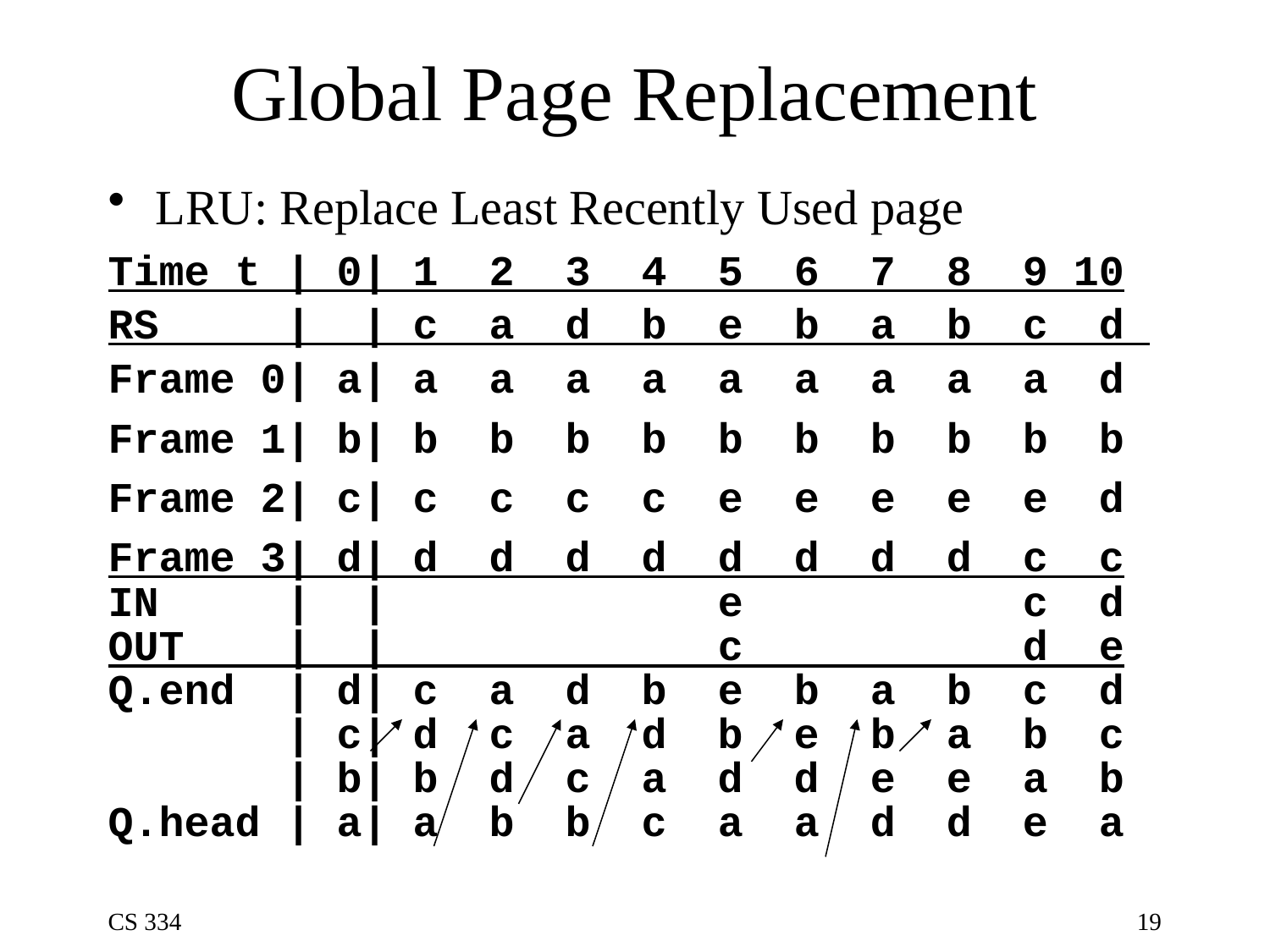

# Global Page Replacement
LRU: Replace Least Recently Used page
Time t | 0| 1  2  3  4  5  6  7  8  9 10
RS     |  | c  a  d  b  e  b  a  b  c  d
Frame 0| a| a  a  a  a  a  a  a  a  a  d
Frame 1| b| b  b  b  b  b  b  b  b  b  b
Frame 2| c| c  c  c  c  e  e  e  e  e  d
Frame 3| d| d  d  d  d  d  d  d  d  c  c
IN     |  |             e           c  d
OUT    |  |             c           d  e
Q.end  | d| c  a  d  b  e  b  a  b  c  d
       | c| d  c  a  d  b  e  b  a  b  c
       | b| b  d  c  a  d  d  e  e  a  b
Q.head | a| a  b  b  c  a  a  d  d  e  a

CS 334
19